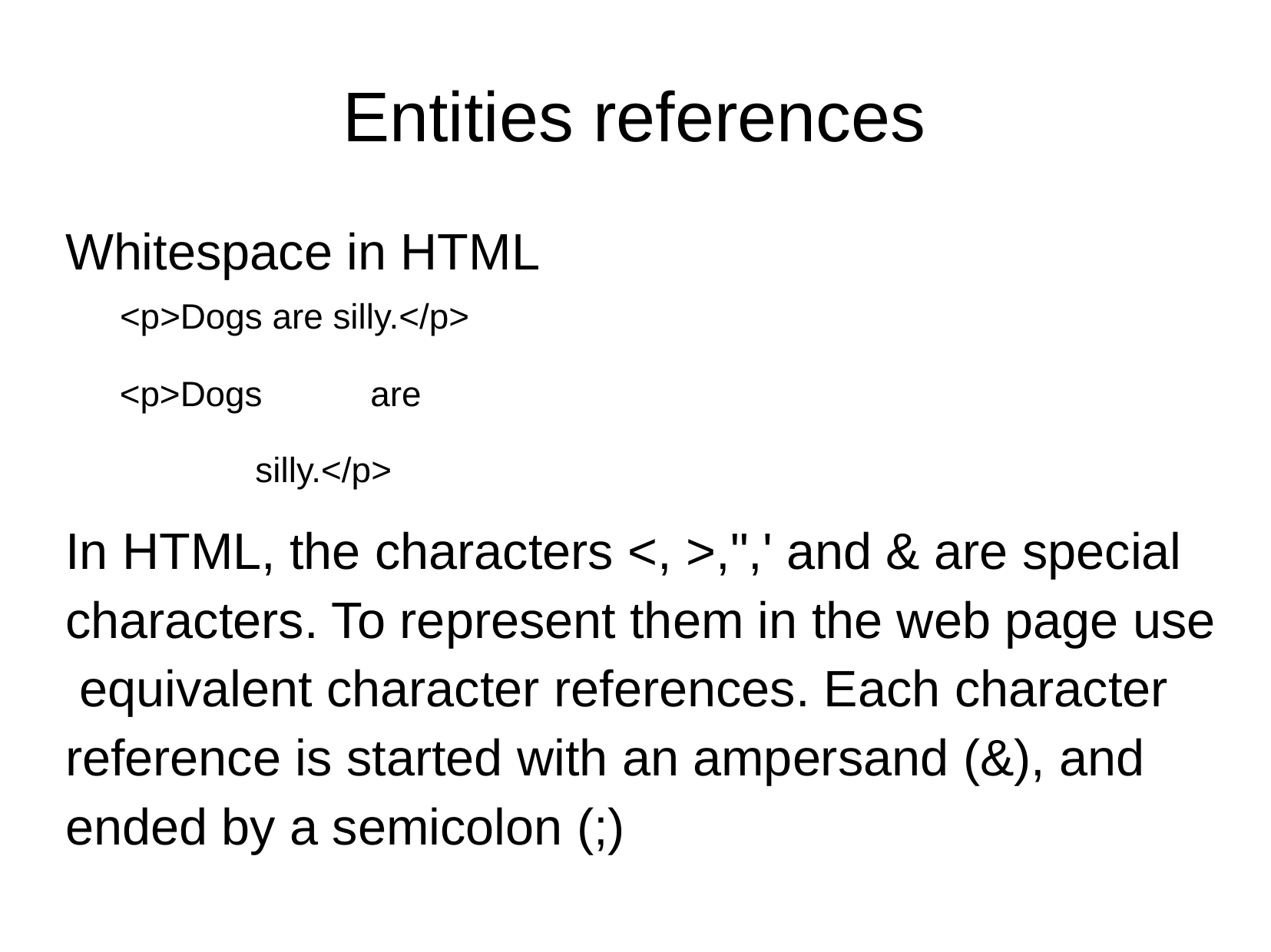

# Entities references
Whitespace in HTML
<p>Dogs are silly.</p>
<p>Dogs	are  silly.</p>
In HTML, the characters <, >,",' and & are special  characters. To represent them in the web page use  equivalent character references. Each character  reference is started with an ampersand (&), and  ended by a semicolon (;)